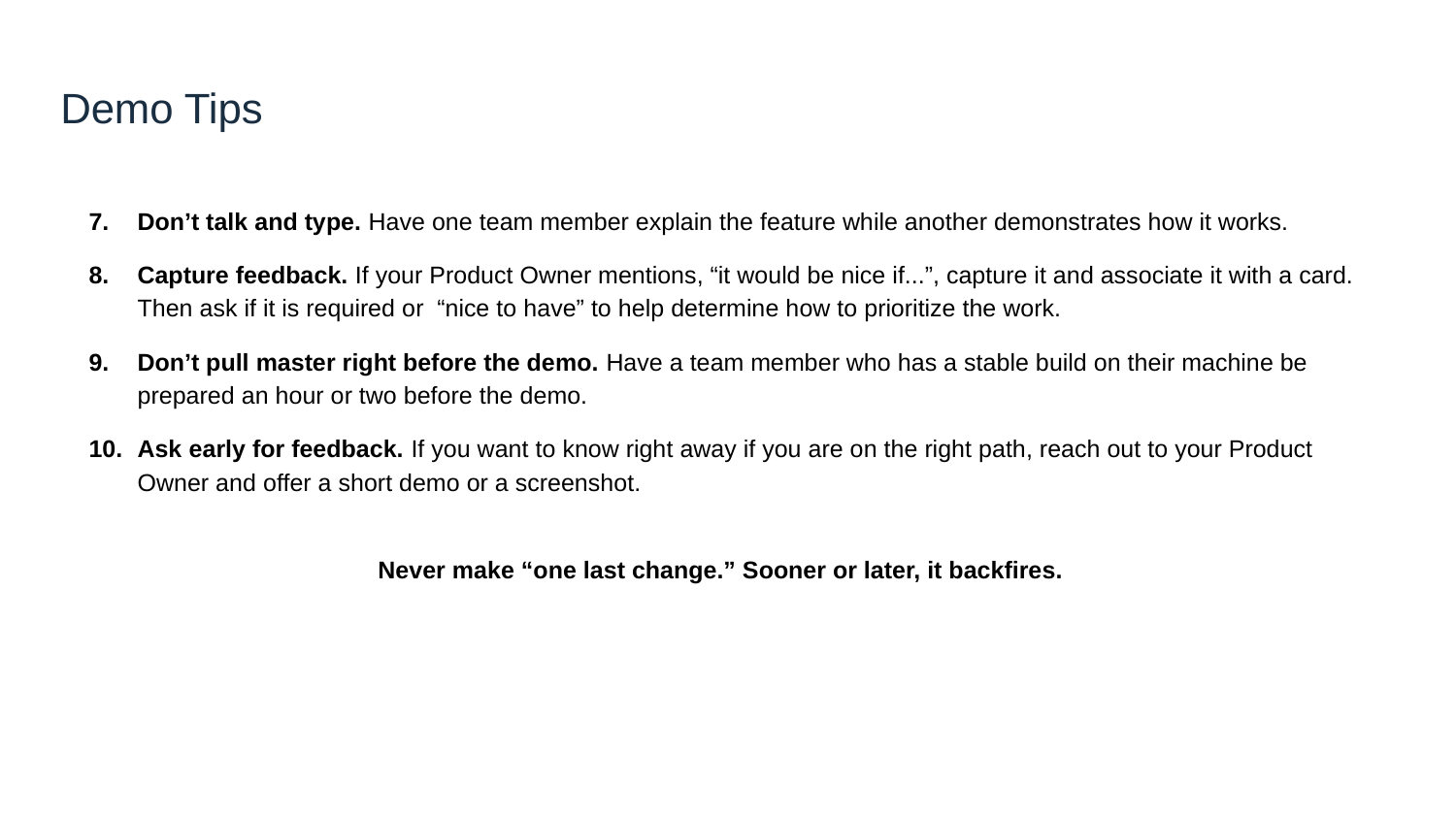

Demo Tips
Don’t talk and type. Have one team member explain the feature while another demonstrates how it works.
Capture feedback. If your Product Owner mentions, “it would be nice if...”, capture it and associate it with a card. Then ask if it is required or  “nice to have” to help determine how to prioritize the work.
Don’t pull master right before the demo. Have a team member who has a stable build on their machine be prepared an hour or two before the demo.
Ask early for feedback. If you want to know right away if you are on the right path, reach out to your Product Owner and offer a short demo or a screenshot.
Never make “one last change.” Sooner or later, it backfires.